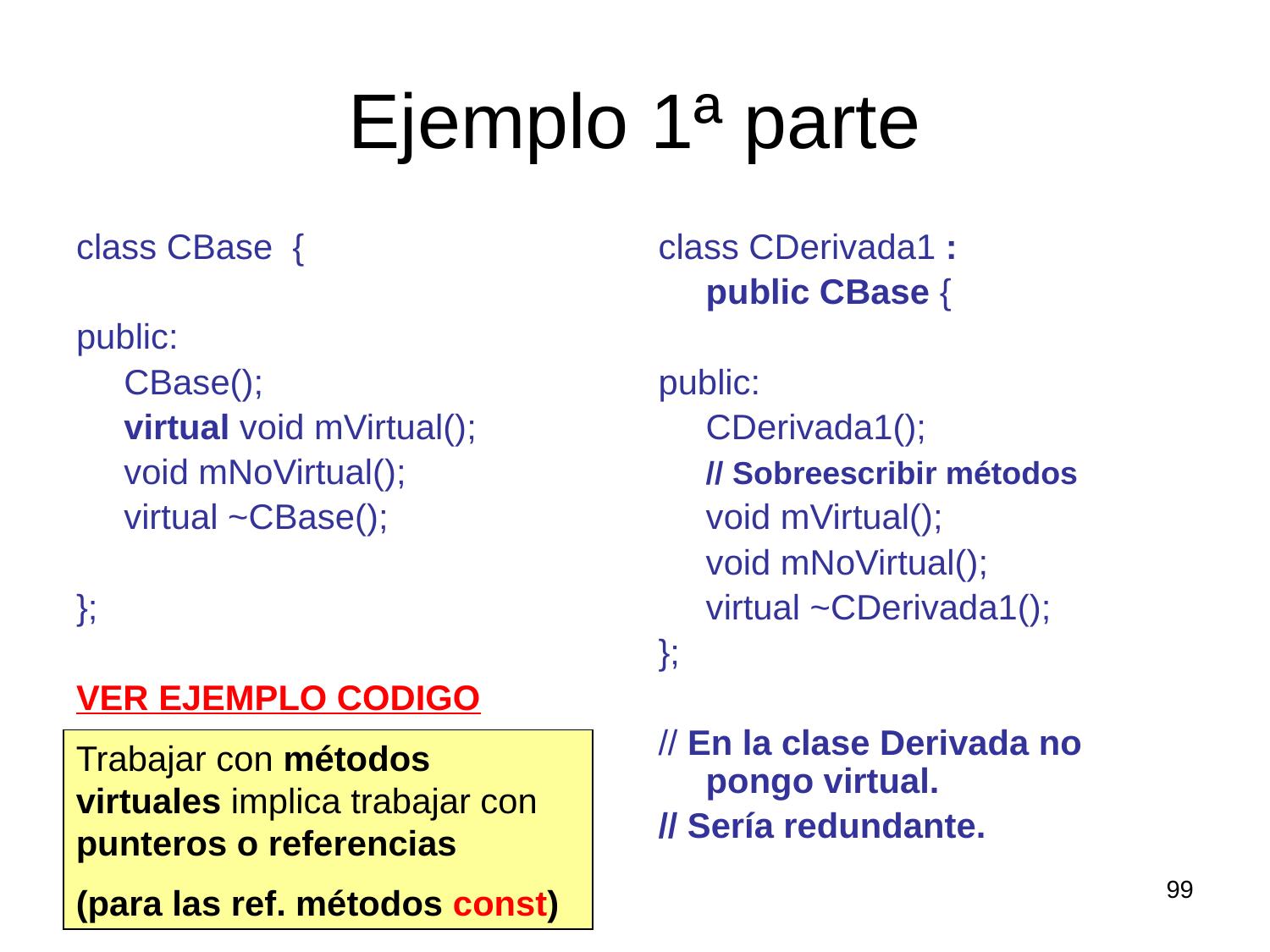

# Ejemplo 1ª parte
class CBase  {

public:
	CBase();
	virtual void mVirtual();
	void mNoVirtual();
	virtual ~CBase();

};

VER EJEMPLO CODIGO
class CDerivada1 :
	public CBase {

public:
	CDerivada1();
	// Sobreescribir métodos
	void mVirtual();
	void mNoVirtual();
	virtual ~CDerivada1();
};

// En la clase Derivada no pongo virtual.
// Sería redundante.
Trabajar con métodos virtuales implica trabajar con punteros o referencias
(para las ref. métodos const)
99